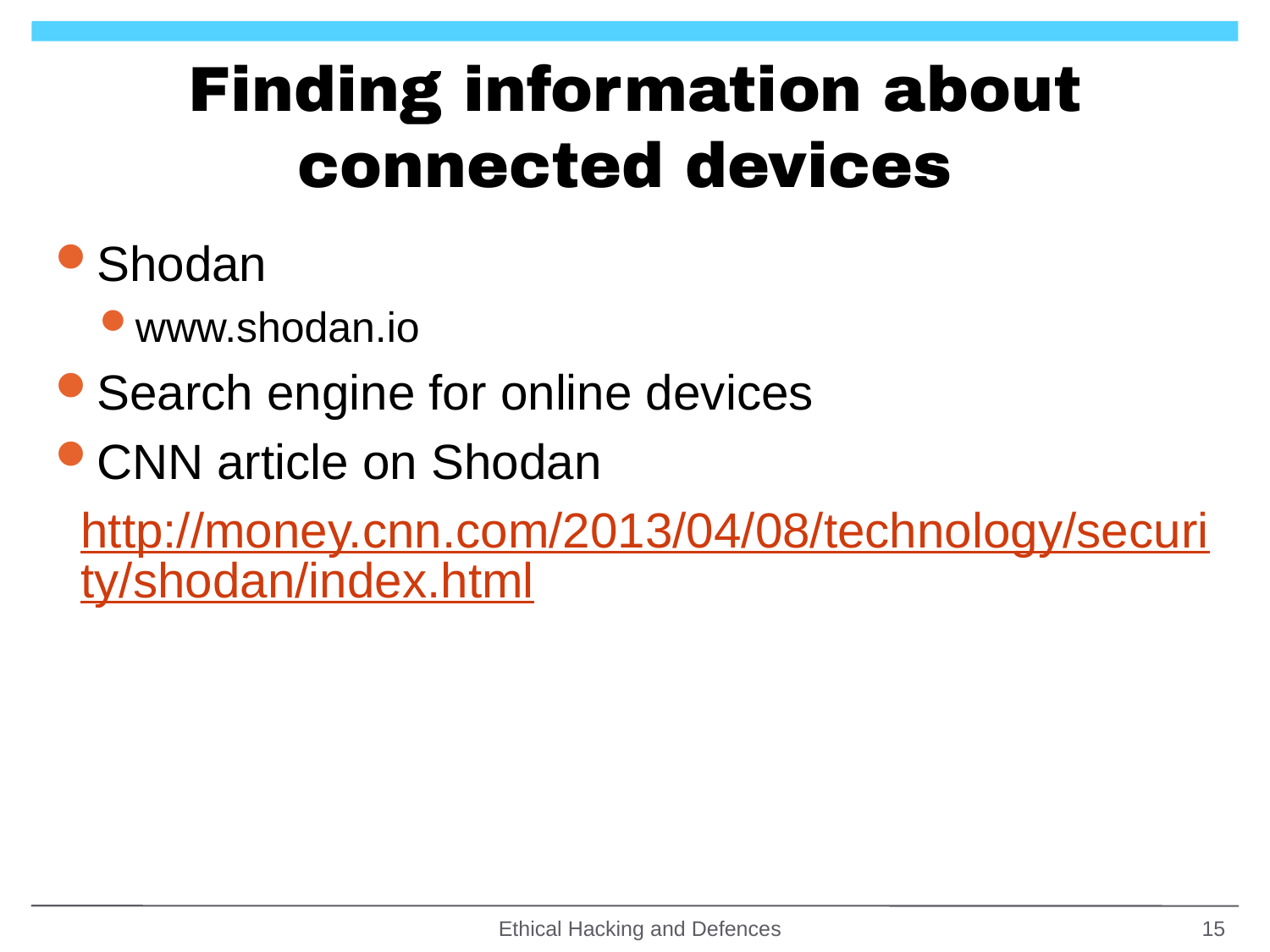

# Finding information about connected devices
Shodan
www.shodan.io
Search engine for online devices
CNN article on Shodan
http://money.cnn.com/2013/04/08/technology/security/shodan/index.html

Ethical Hacking and Defences
15